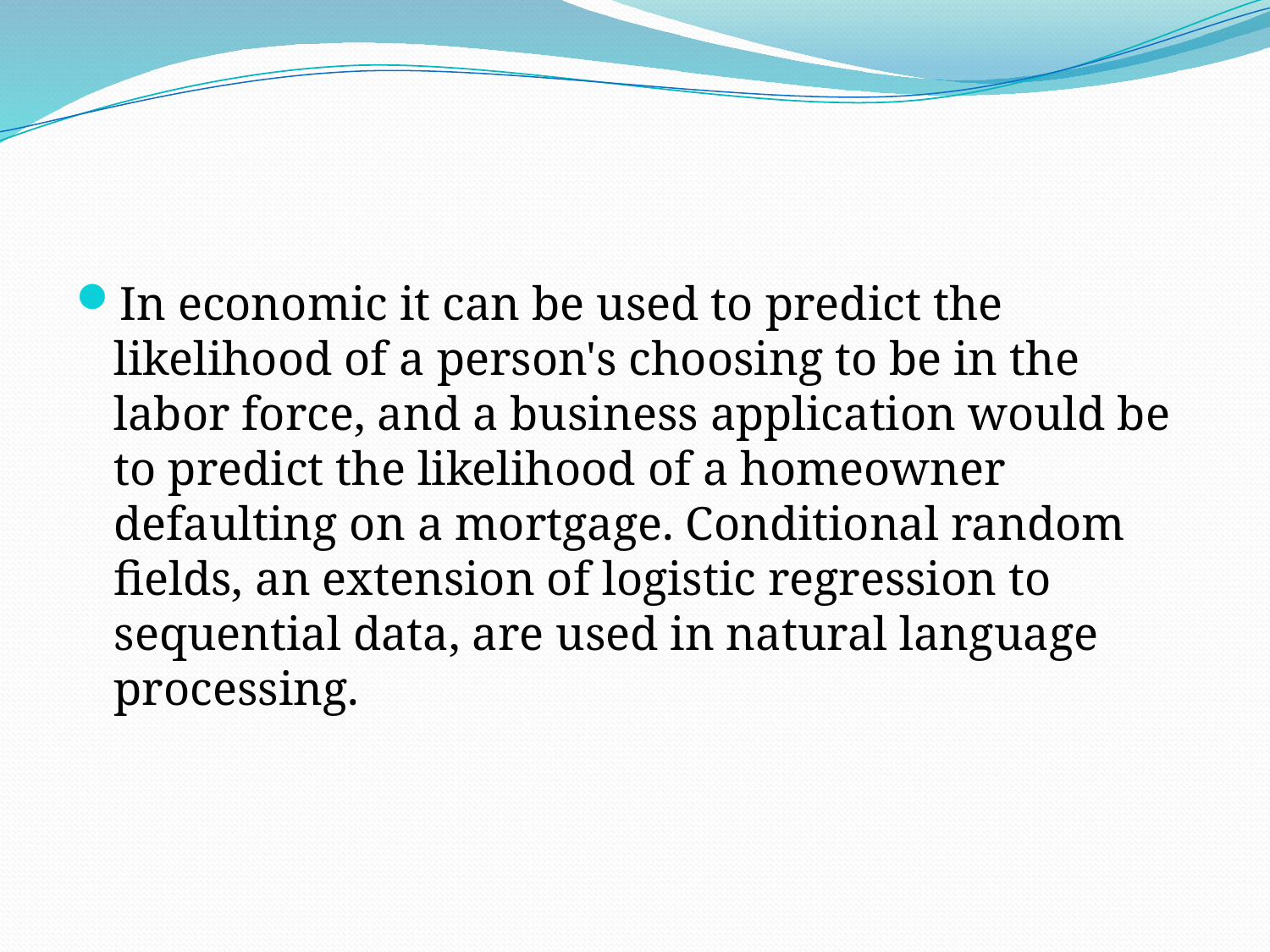

In economic it can be used to predict the likelihood of a person's choosing to be in the labor force, and a business application would be to predict the likelihood of a homeowner defaulting on a mortgage. Conditional random fields, an extension of logistic regression to sequential data, are used in natural language processing.